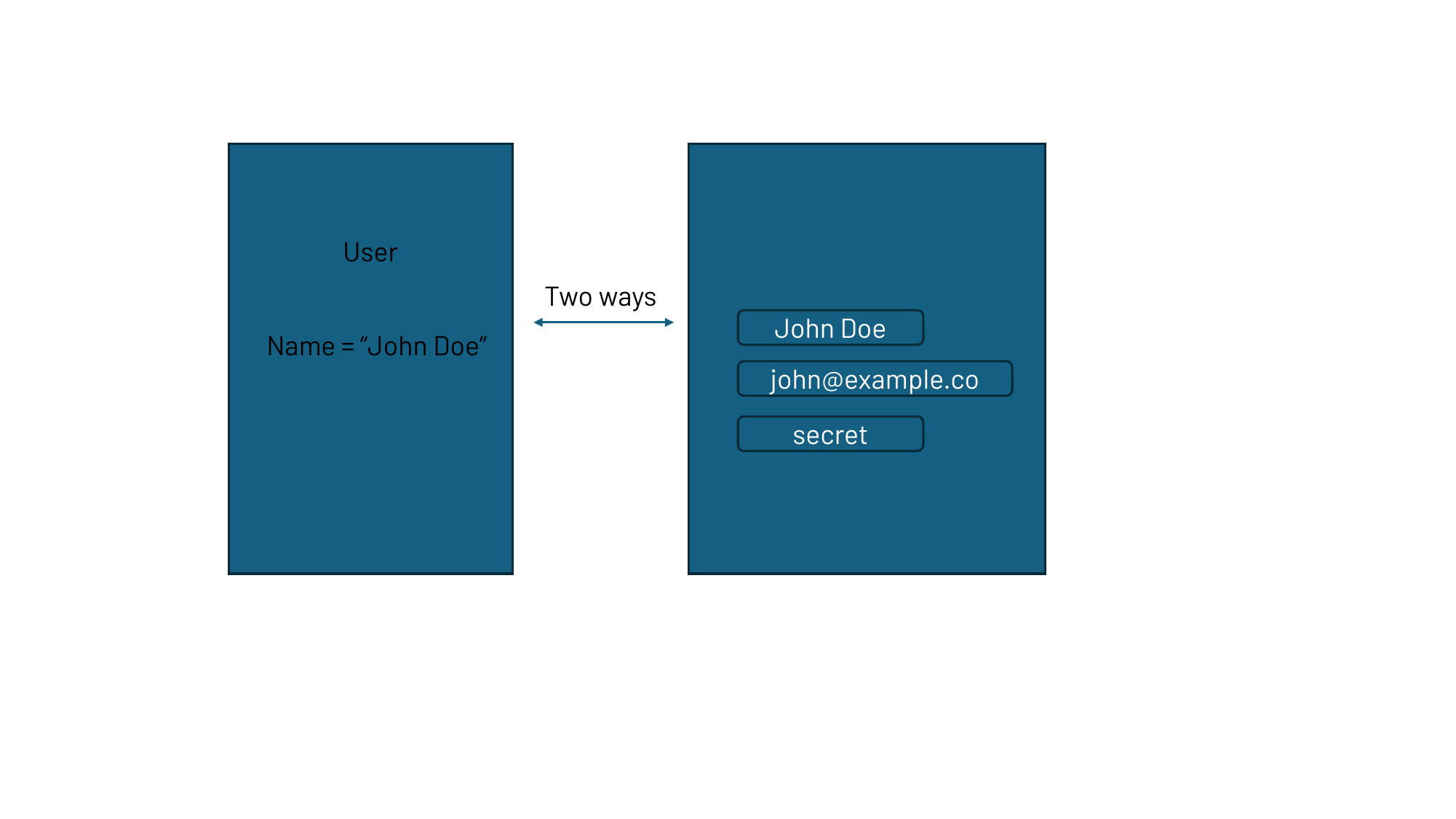

User
Two ways
John Doe
Name = “John Doe”
john@example.co
secret